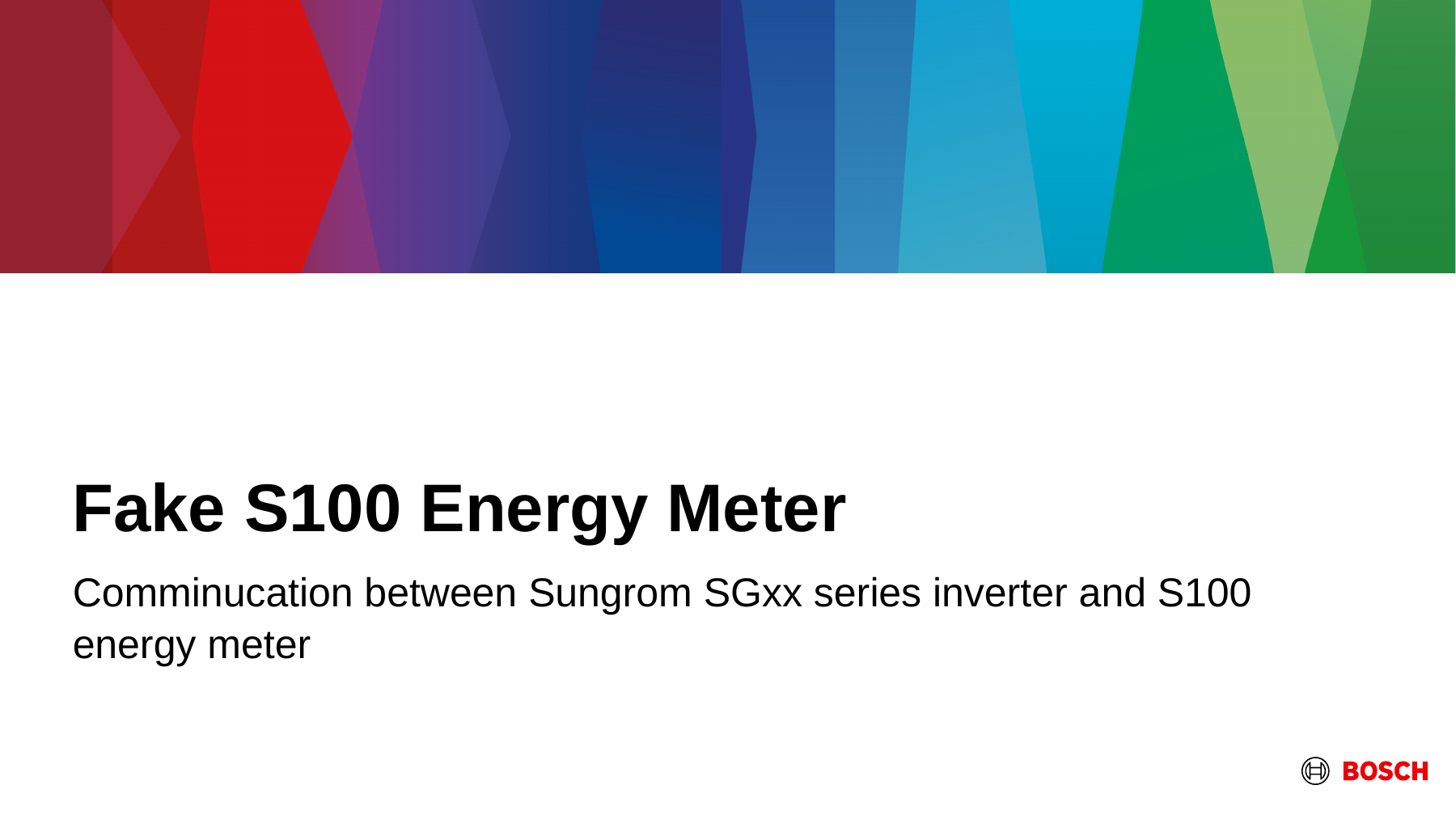

# Fake S100 Energy Meter
Comminucation between Sungrom SGxx series inverter and S100 energy meter